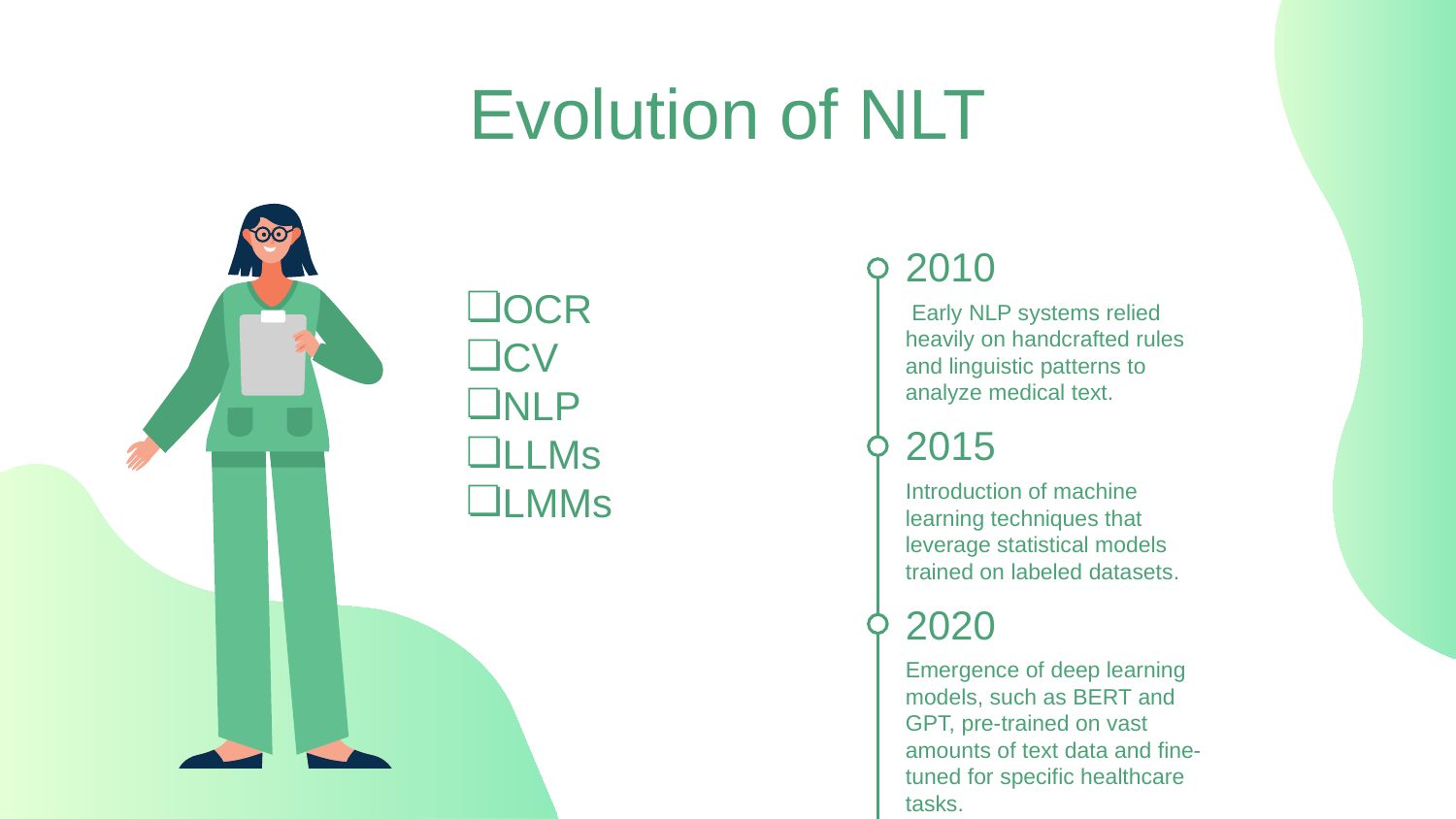

# Evolution of NLT

2010

OCR
CV
NLP
LLMs
LMMs
 Early NLP systems relied heavily on handcrafted rules and linguistic patterns to analyze medical text.
2015

Introduction of machine learning techniques that leverage statistical models trained on labeled datasets.
2020

Emergence of deep learning models, such as BERT and GPT, pre-trained on vast amounts of text data and fine-tuned for specific healthcare tasks.